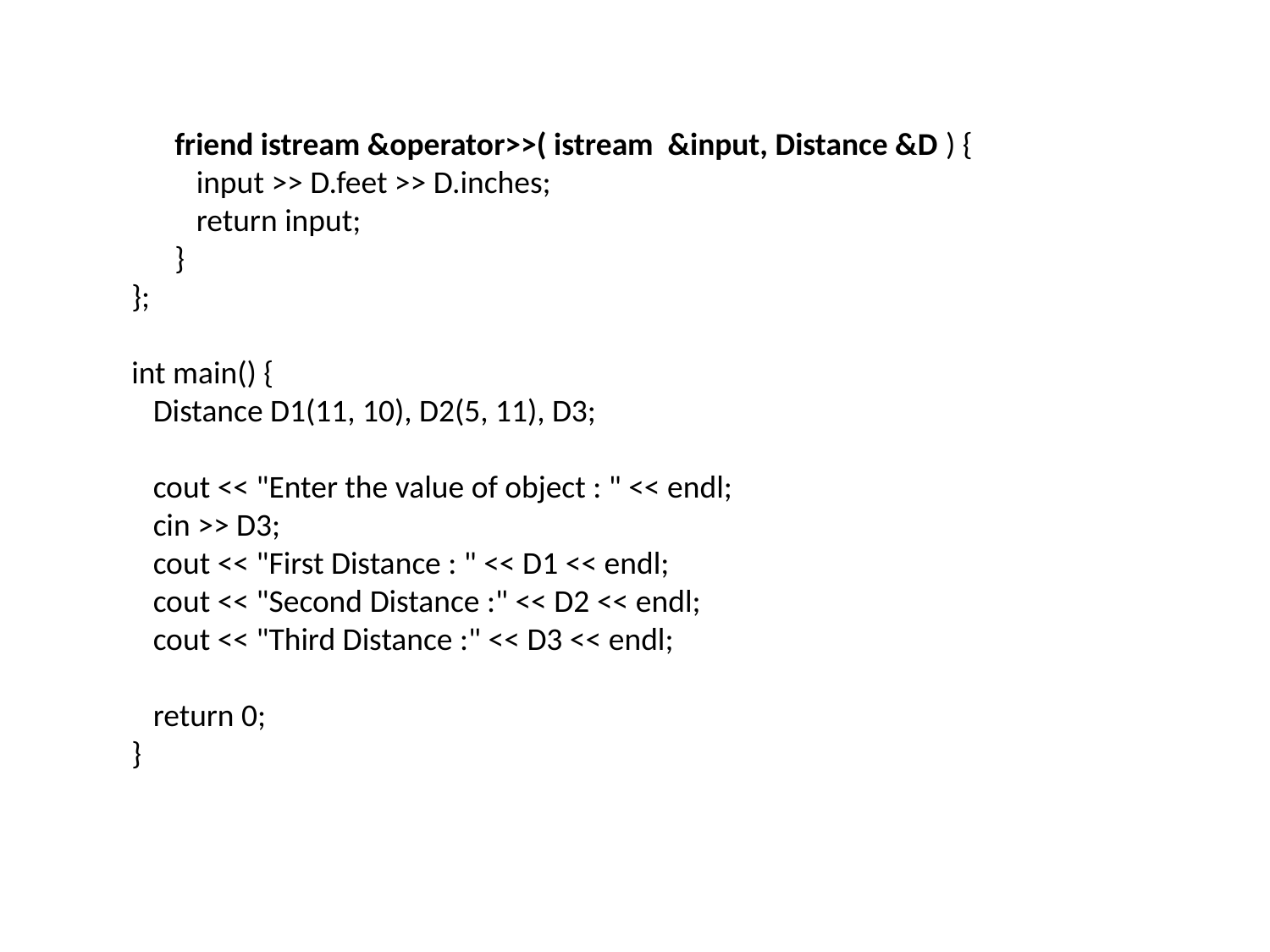

friend istream &operator>>( istream  &input, Distance &D ) {
         input >> D.feet >> D.inches;
         return input;
      }
};

int main() {
   Distance D1(11, 10), D2(5, 11), D3;

   cout << "Enter the value of object : " << endl;
   cin >> D3;
   cout << "First Distance : " << D1 << endl;
   cout << "Second Distance :" << D2 << endl;
   cout << "Third Distance :" << D3 << endl;

   return 0;
}